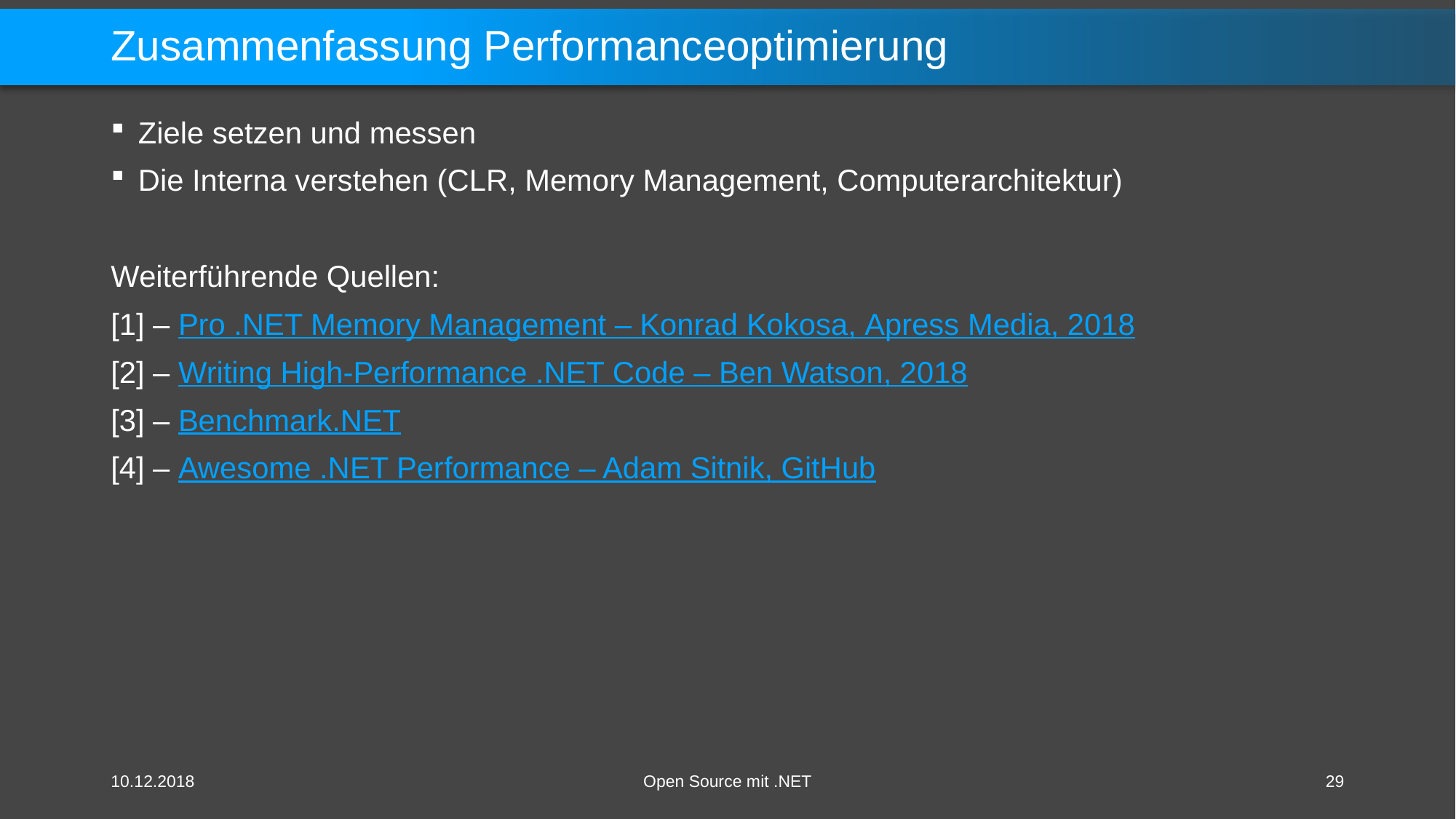

# Zusammenfassung Performanceoptimierung
Ziele setzen und messen
Die Interna verstehen (CLR, Memory Management, Computerarchitektur)

Weiterführende Quellen:
[1] – Pro .NET Memory Management – Konrad Kokosa, Apress Media, 2018
[2] – Writing High-Performance .NET Code – Ben Watson, 2018
[3] – Benchmark.NET
[4] – Awesome .NET Performance – Adam Sitnik, GitHub

10.12.2018
Open Source mit .NET
29